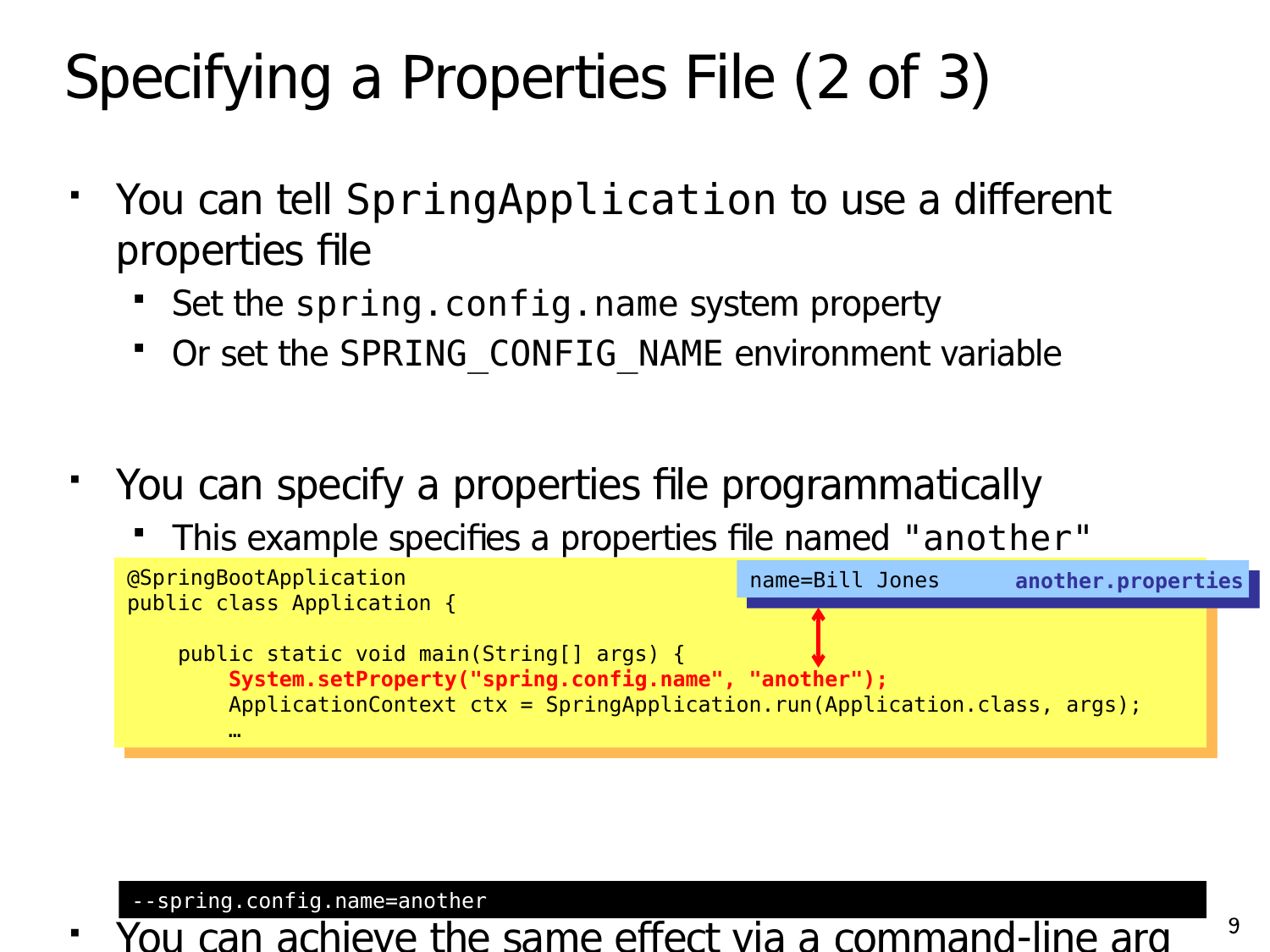

# Specifying a Properties File (2 of 3)
You can tell SpringApplication to use a different properties file
Set the spring.config.name system property
Or set the SPRING_CONFIG_NAME environment variable

You can specify a properties file programmatically
This example specifies a properties file named "another"

You can achieve the same effect via a command-line arg

@SpringBootApplication
public class Application {

    public static void main(String[] args) {
        System.setProperty("spring.config.name", "another");
        ApplicationContext ctx = SpringApplication.run(Application.class, args);
        …
name=Bill Jones
another.properties
9
--spring.config.name=another